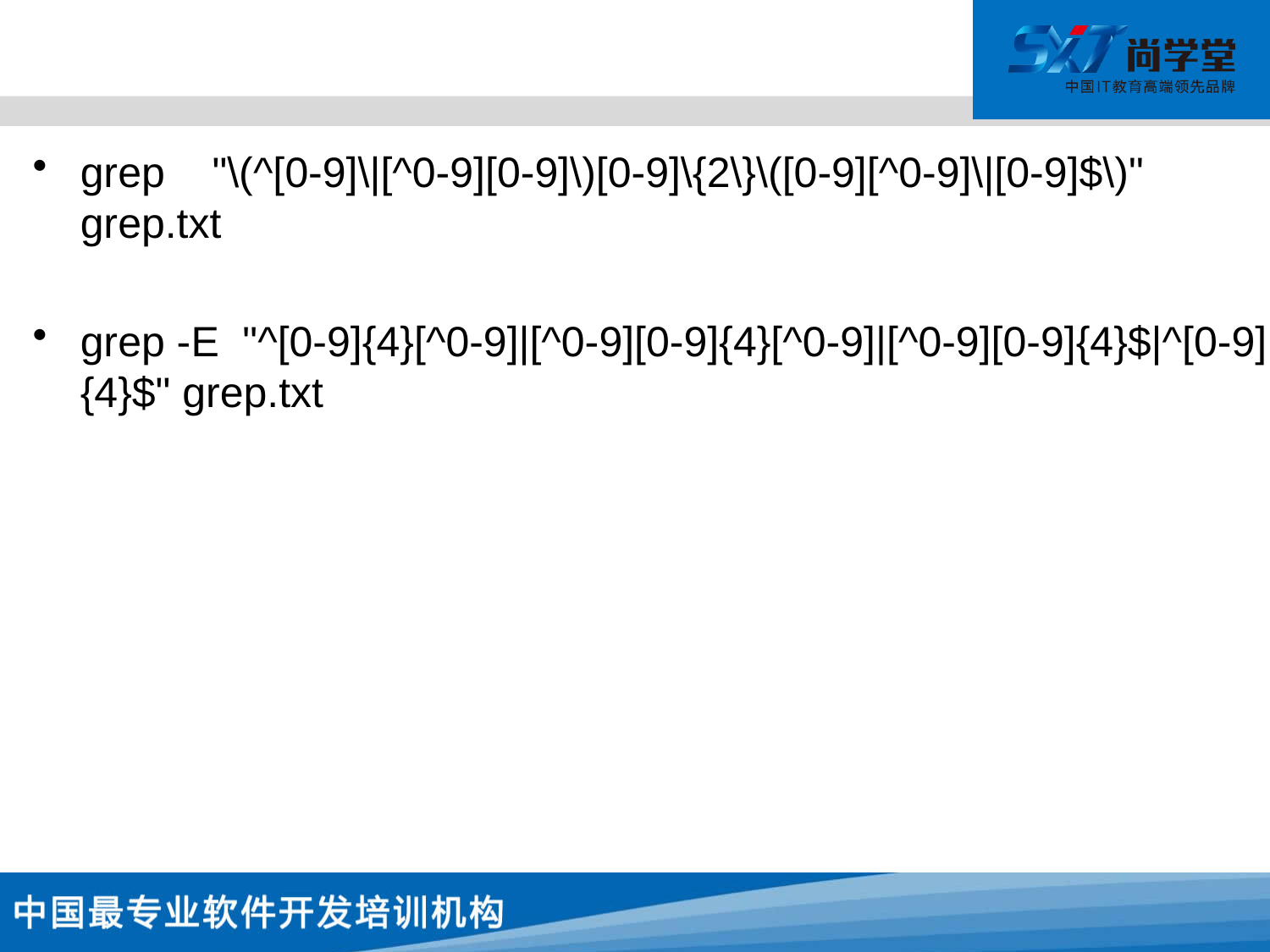

#
grep    "\(^[0-9]\|[^0-9][0-9]\)[0-9]\{2\}\([0-9][^0-9]\|[0-9]$\)"  grep.txt

grep -E  "^[0-9]{4}[^0-9]|[^0-9][0-9]{4}[^0-9]|[^0-9][0-9]{4}$|^[0-9]{4}$" grep.txt